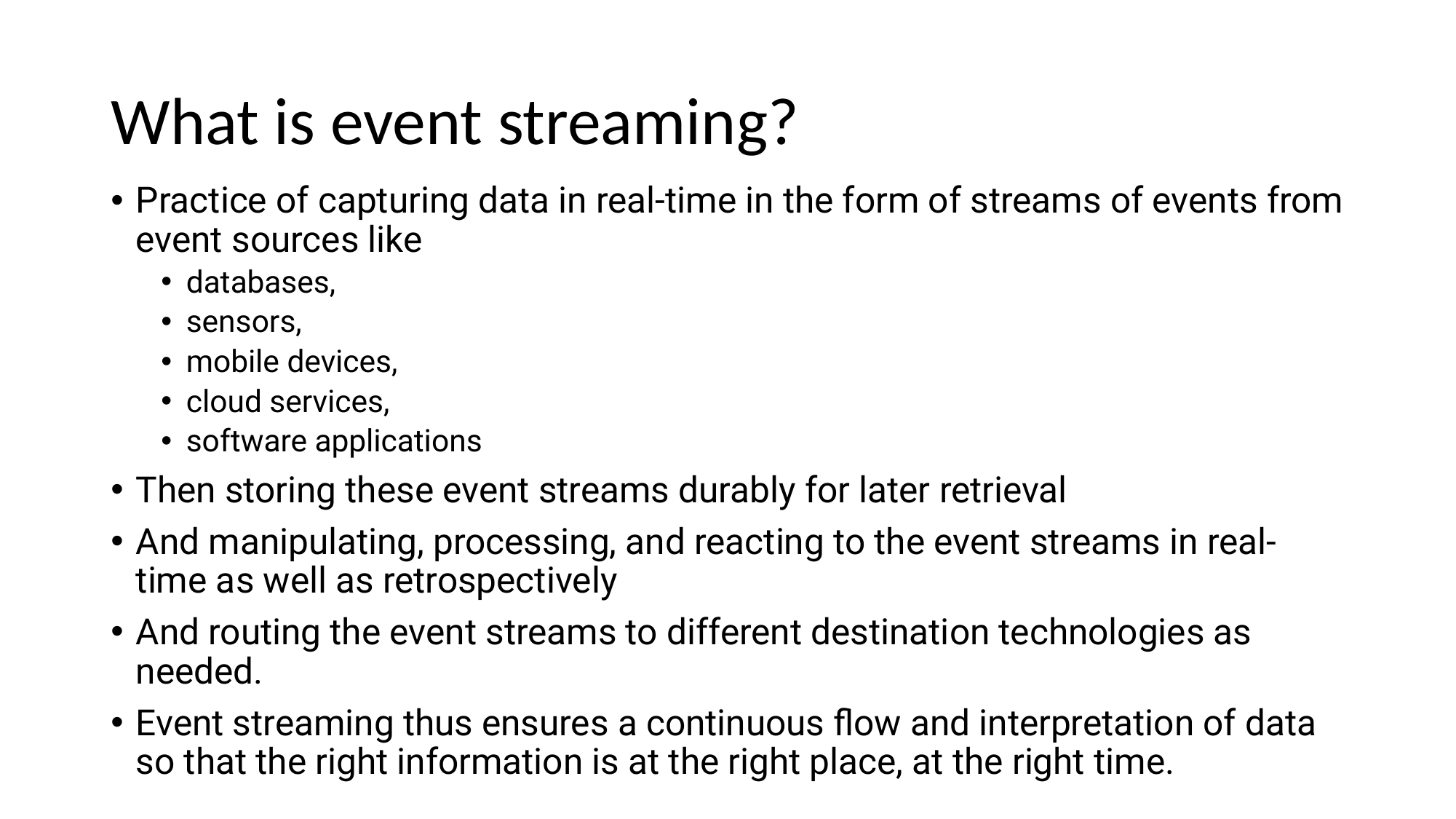

# What is event streaming?
Practice of capturing data in real-time in the form of streams of events from event sources like
databases,
sensors,
mobile devices,
cloud services,
software applications
Then storing these event streams durably for later retrieval
And manipulating, processing, and reacting to the event streams in real-time as well as retrospectively
And routing the event streams to different destination technologies as needed.
Event streaming thus ensures a continuous flow and interpretation of data so that the right information is at the right place, at the right time.